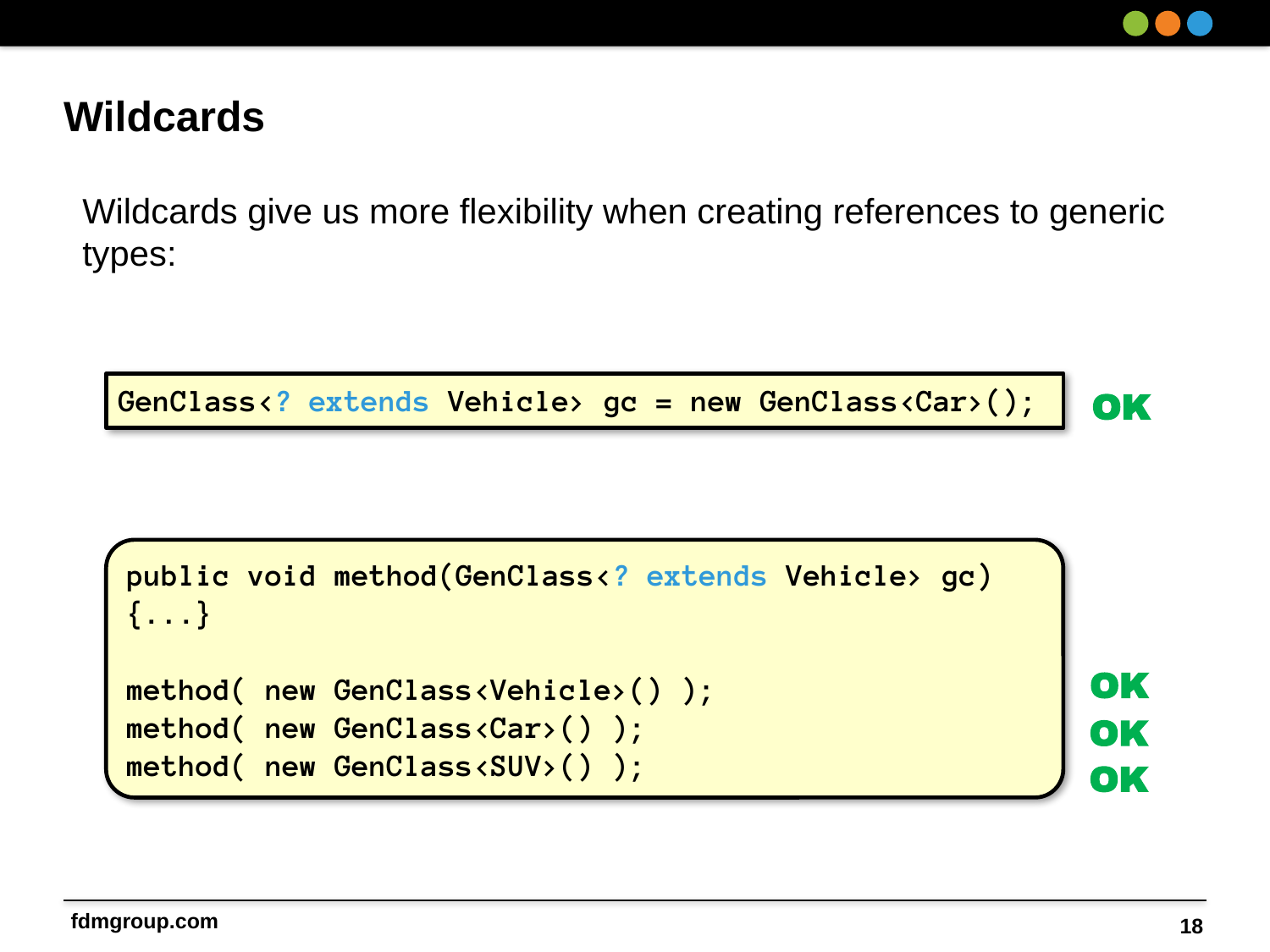

# Wildcards
Wildcards give us more flexibility when creating references to generic types:

GenClass<? extends Vehicle> gc = new GenClass<Car>();
OK
public void method(GenClass<? extends Vehicle> gc)
{...}

method( new GenClass<Vehicle>() );
method( new GenClass<Car>() );
method( new GenClass<SUV>() );
OK
OK
OK
18